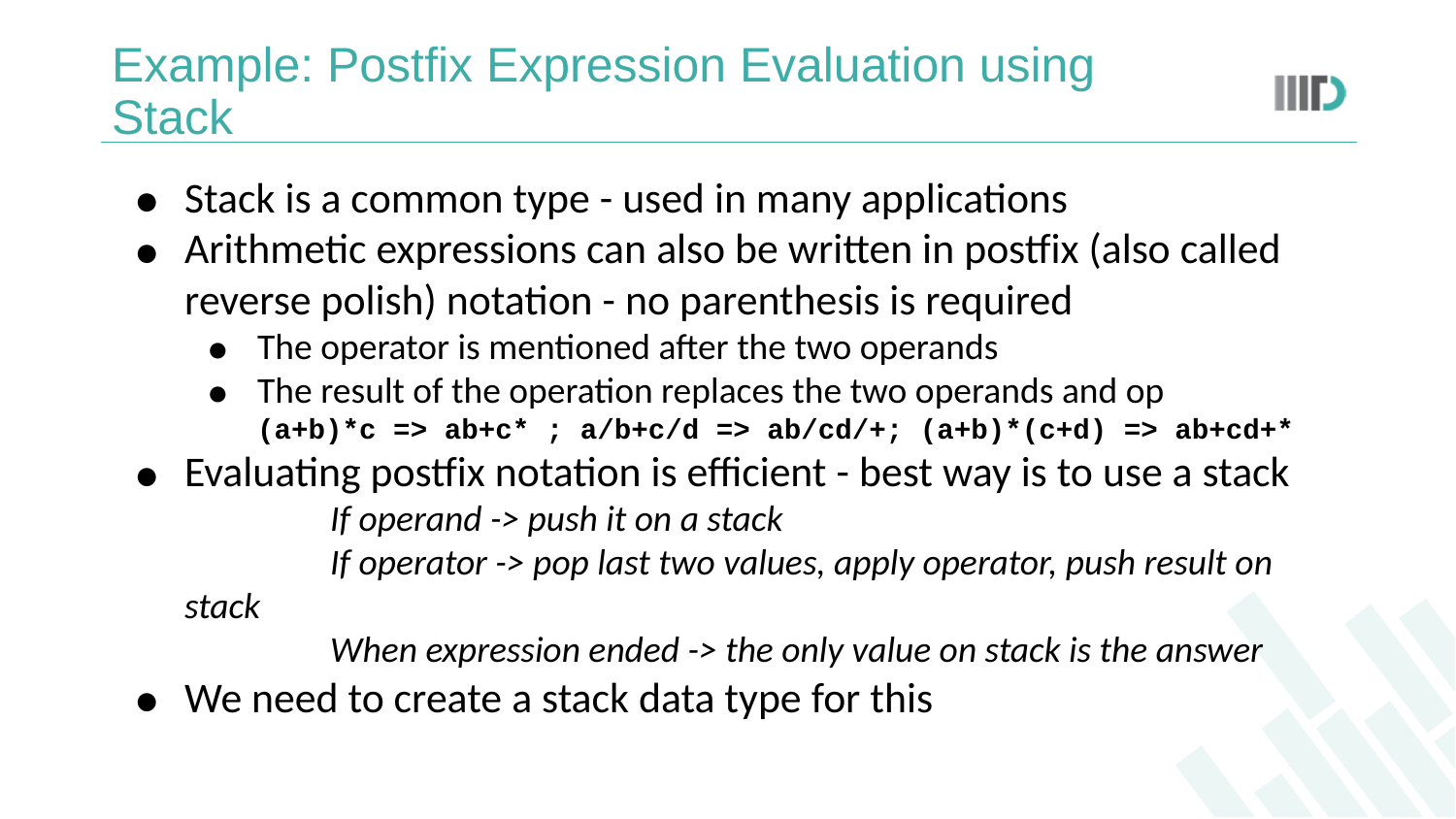

# Example: Postfix Expression Evaluation using Stack
Stack is a common type - used in many applications
Arithmetic expressions can also be written in postfix (also called reverse polish) notation - no parenthesis is required
The operator is mentioned after the two operands
The result of the operation replaces the two operands and op
(a+b)*c => ab+c* ; a/b+c/d => ab/cd/+; (a+b)*(c+d) => ab+cd+*
Evaluating postfix notation is efficient - best way is to use a stack
	If operand -> push it on a stack
	If operator -> pop last two values, apply operator, push result on stack
	When expression ended -> the only value on stack is the answer
We need to create a stack data type for this